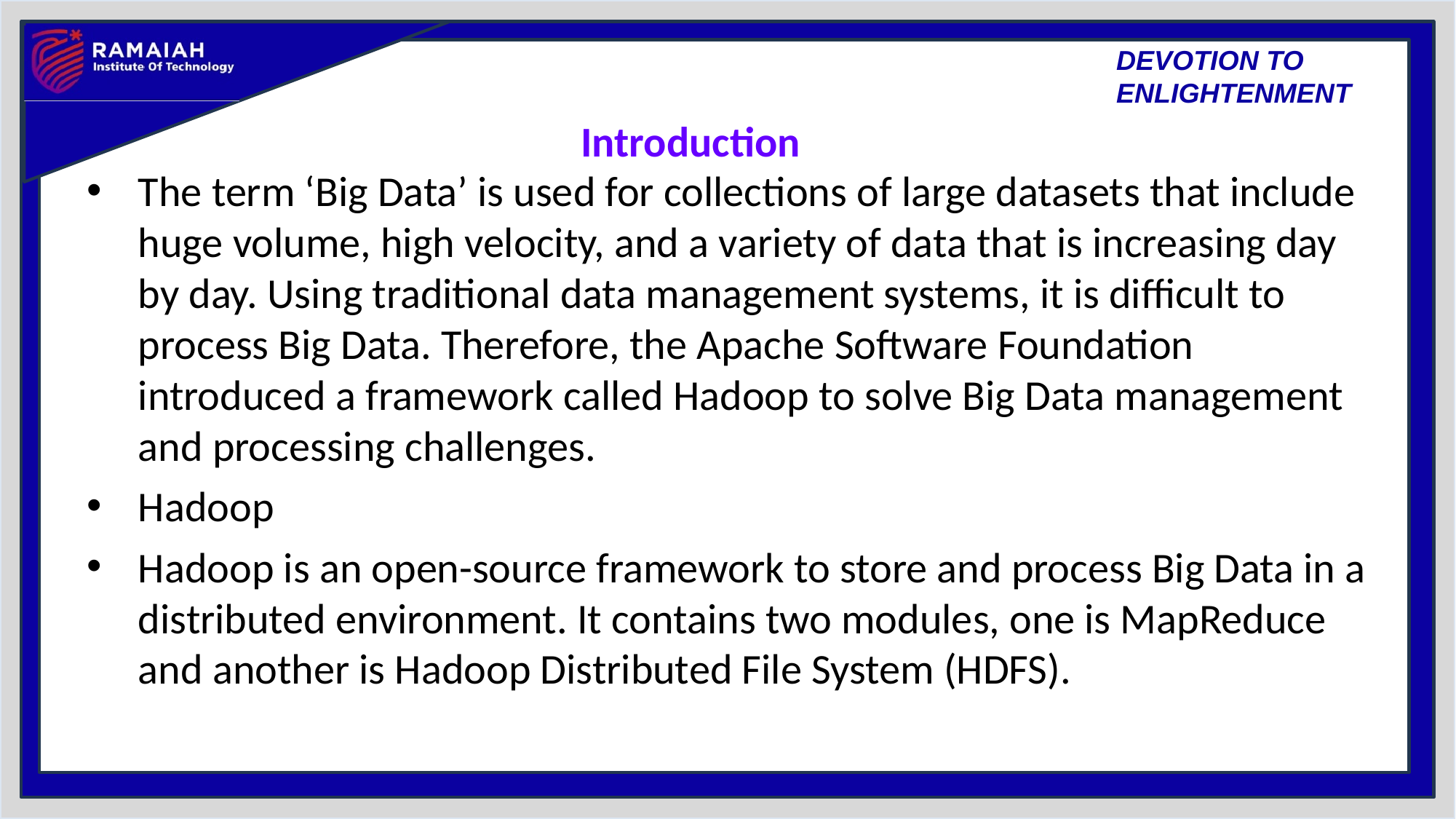

# Introduction
The term ‘Big Data’ is used for collections of large datasets that include huge volume, high velocity, and a variety of data that is increasing day by day. Using traditional data management systems, it is difficult to process Big Data. Therefore, the Apache Software Foundation introduced a framework called Hadoop to solve Big Data management and processing challenges.
Hadoop
Hadoop is an open-source framework to store and process Big Data in a distributed environment. It contains two modules, one is MapReduce and another is Hadoop Distributed File System (HDFS).